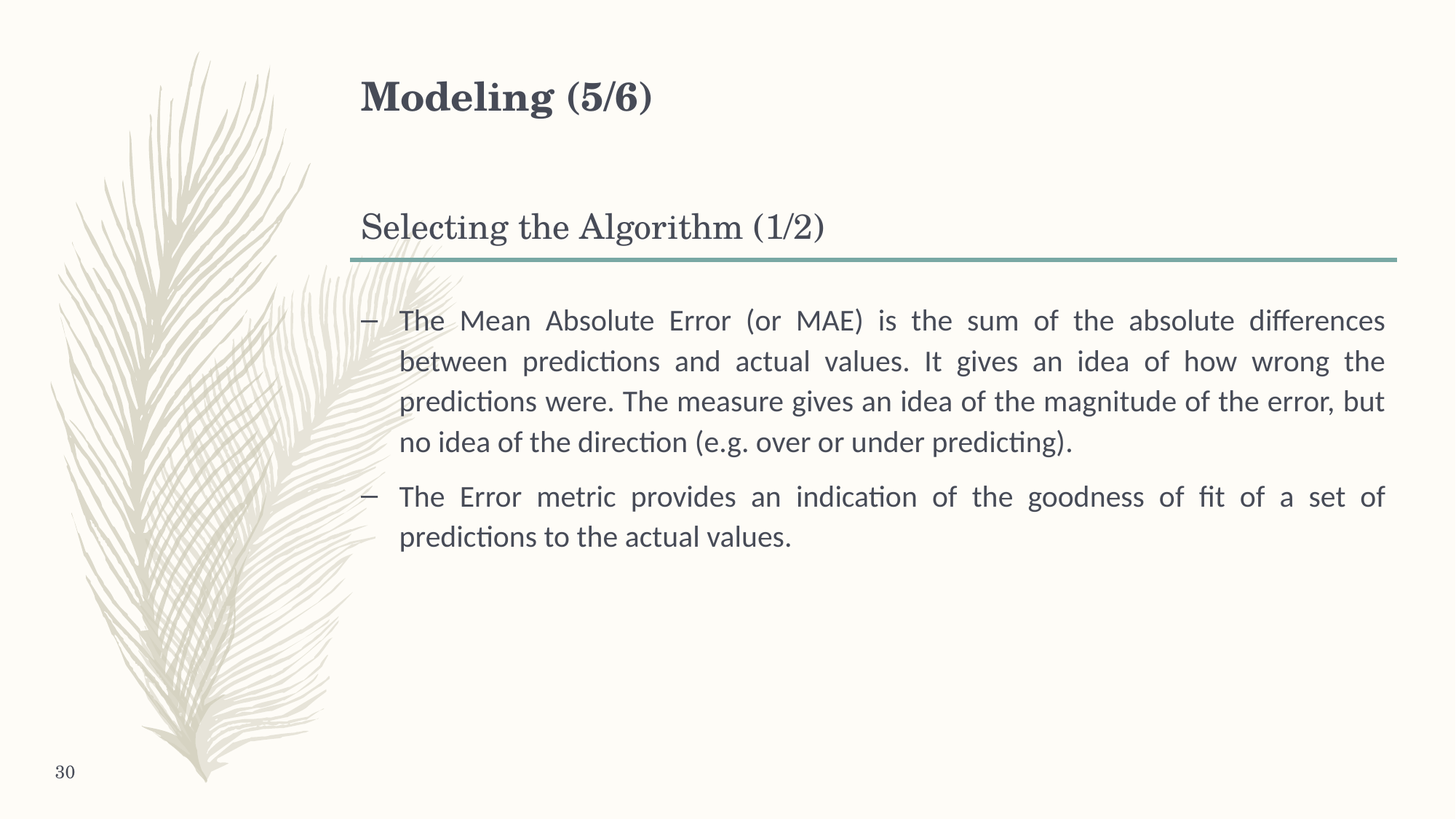

# Modeling (5/6) Selecting the Algorithm (1/2)
The Mean Absolute Error (or MAE) is the sum of the absolute differences between predictions and actual values. It gives an idea of how wrong the predictions were. The measure gives an idea of the magnitude of the error, but no idea of the direction (e.g. over or under predicting).
The Error metric provides an indication of the goodness of fit of a set of predictions to the actual values.

30